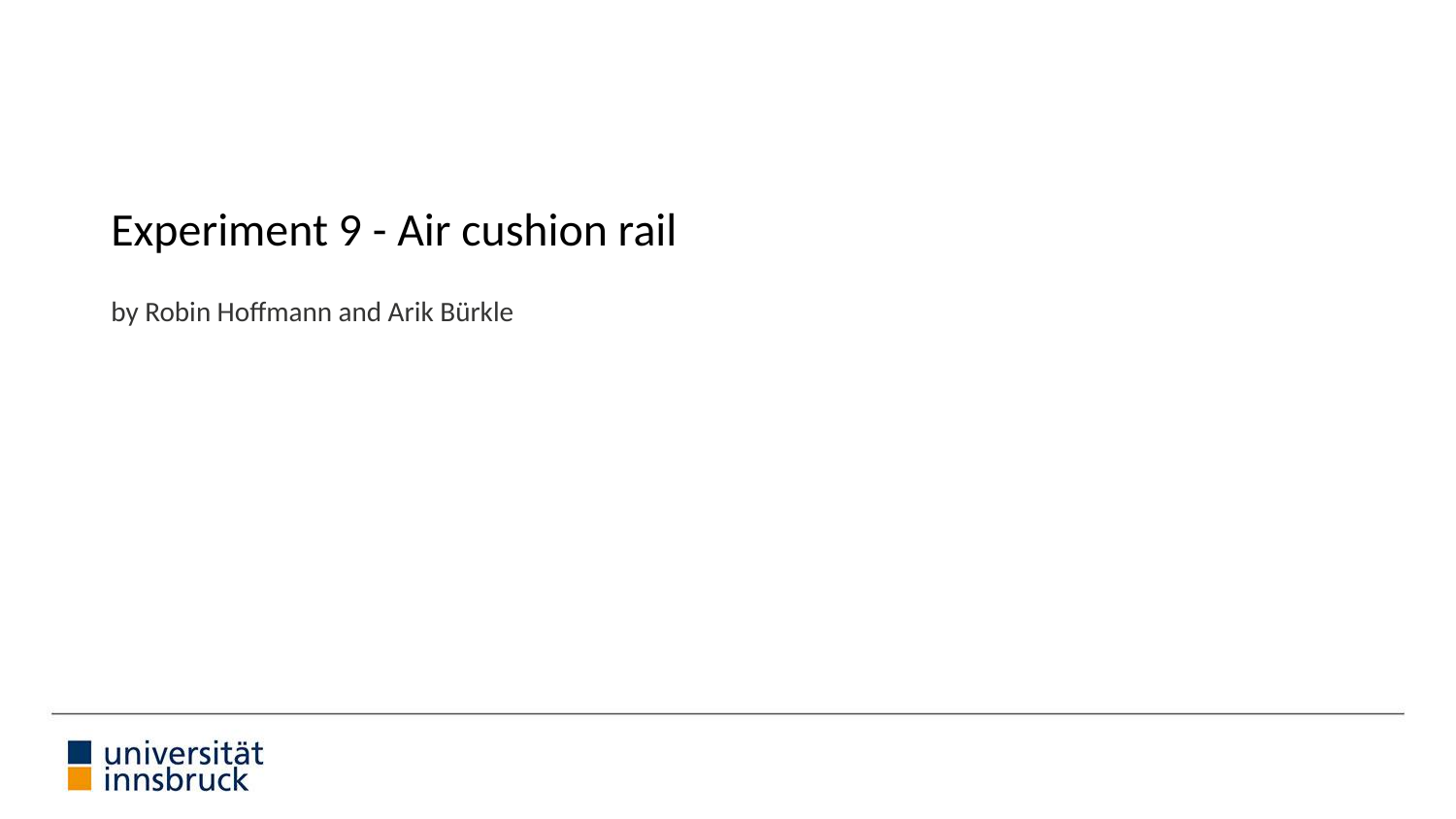

# Experiment 9 - Air cushion rail
by Robin Hoffmann and Arik Bürkle